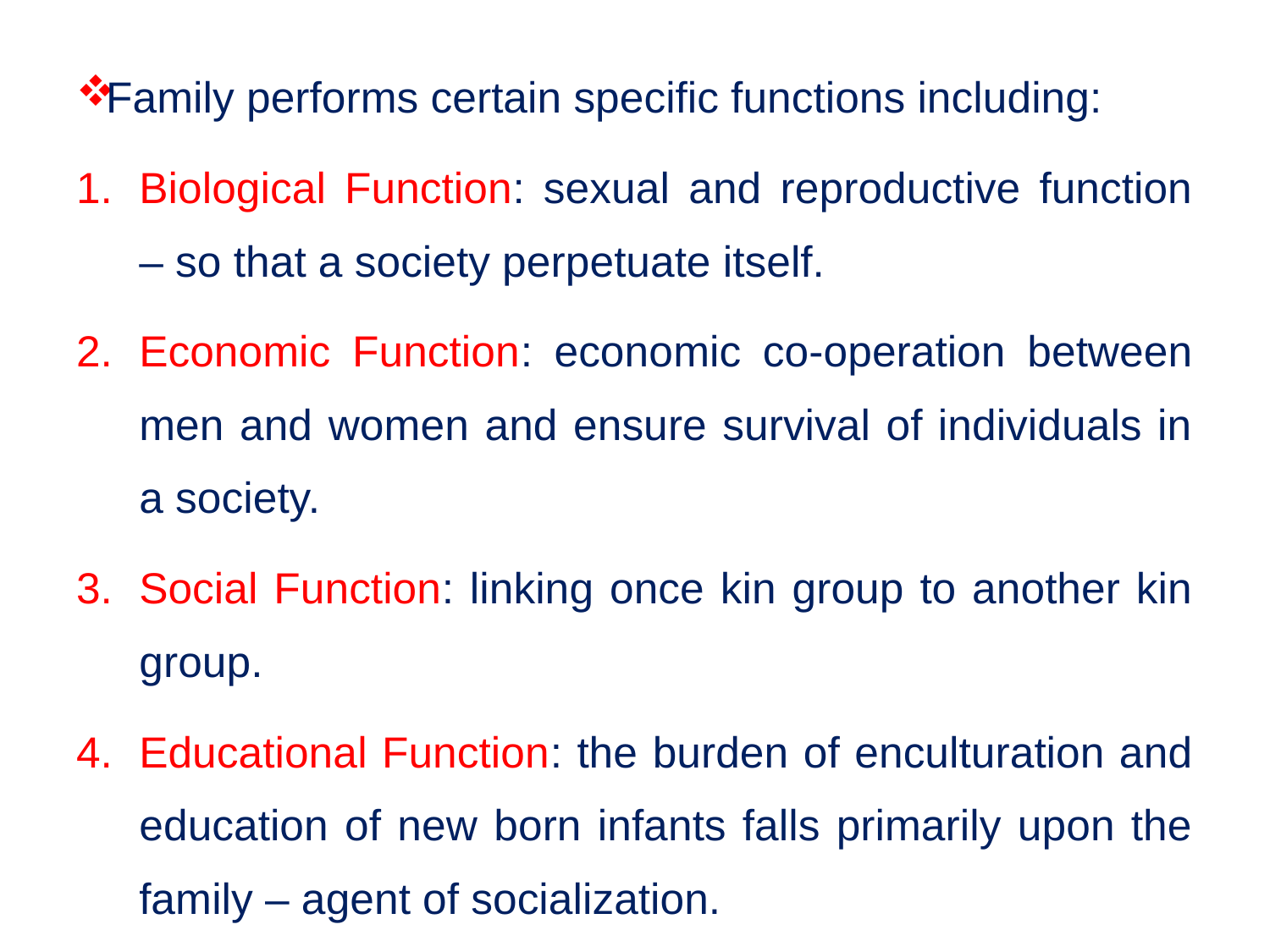

# Functions of Marriage and Family
Family performs certain specific functions including:
Biological Function: sexual and reproductive function – so that a society perpetuate itself.
Economic Function: economic co-operation between men and women and ensure survival of individuals in a society.
Social Function: linking once kin group to another kin group.
Educational Function: the burden of enculturation and education of new born infants falls primarily upon the family – agent of socialization.